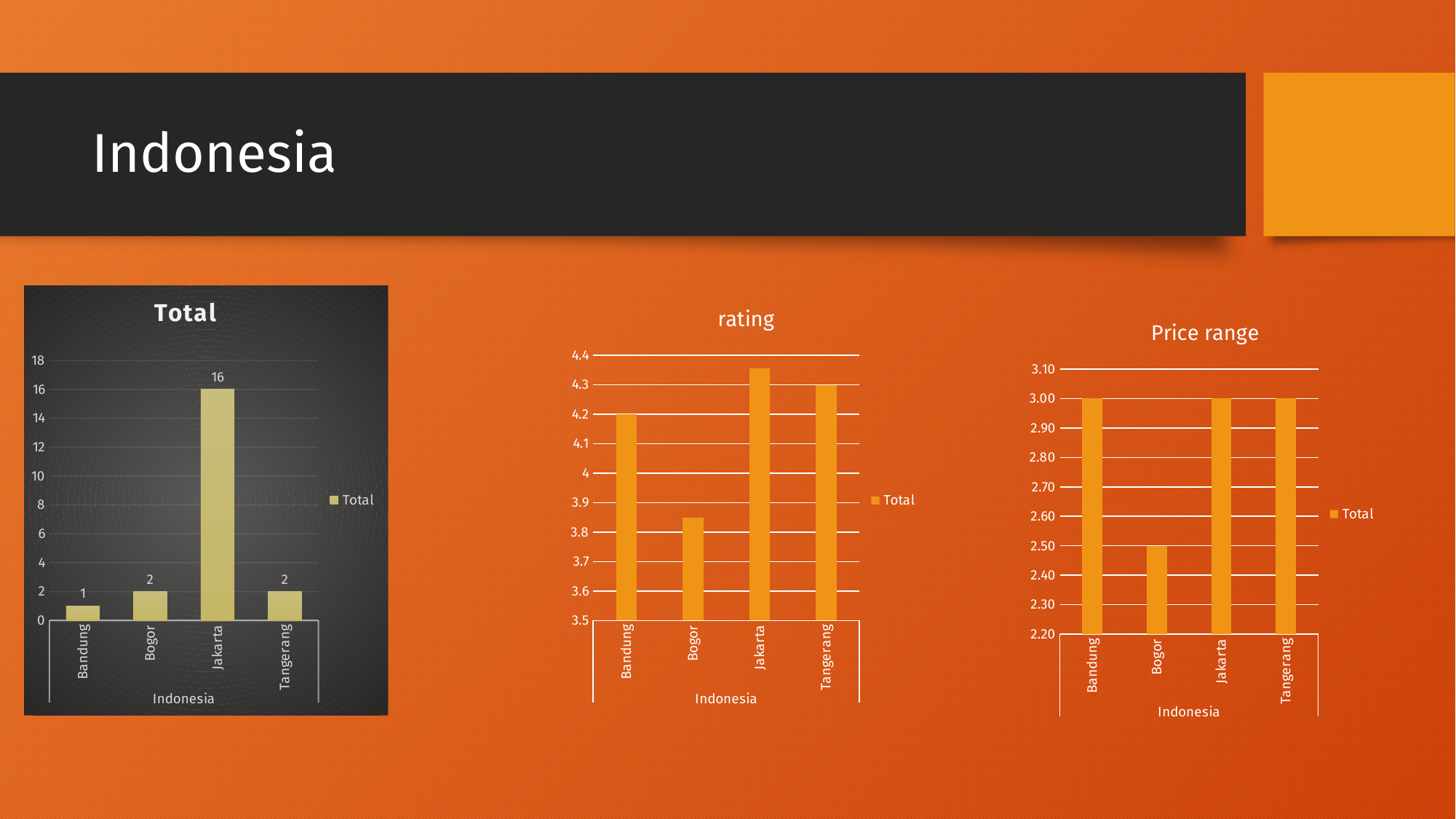

# Indonesia

### Chart:

| Category | Total |
|---|---|
| Bandung | 1.0 |
| Bogor | 2.0 |
| Jakarta | 16.0 |
| Tangerang | 2.0 |

### Chart: rating

| Category | Total |
|---|---|
| Bandung | 4.2 |
| Bogor | 3.85 |
| Jakarta | 4.35625 |
| Tangerang | 4.300000000000001 |

### Chart: Price range

| Category | Total |
|---|---|
| Bandung | 3.0 |
| Bogor | 2.5 |
| Jakarta | 3.0 |
| Tangerang | 3.0 |